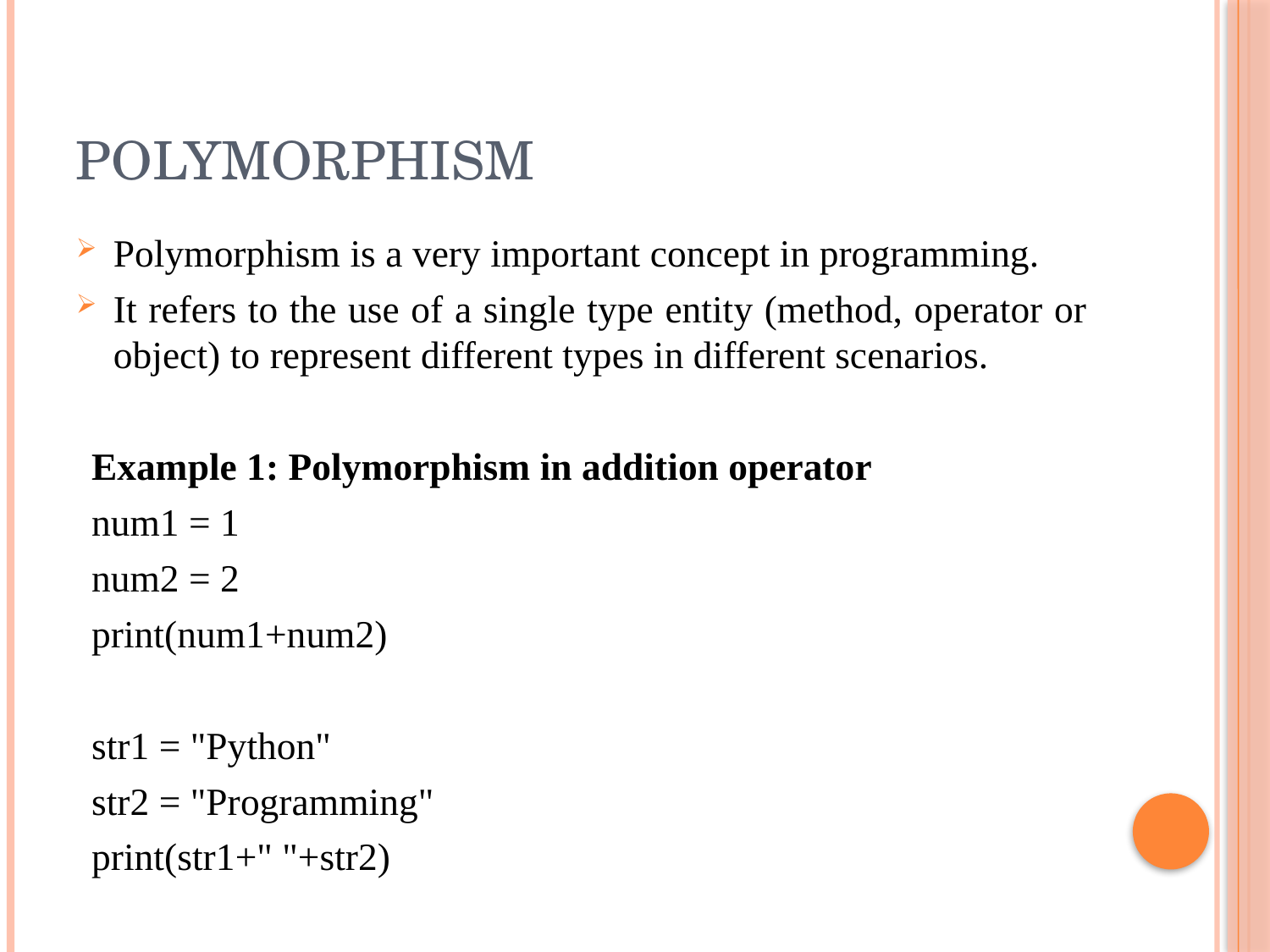

# Polymorphism
Polymorphism is a very important concept in programming.
It refers to the use of a single type entity (method, operator or object) to represent different types in different scenarios.

Example 1: Polymorphism in addition operator
num1 = 1
num2 = 2
print(num1+num2)

str1 = "Python"
str2 = "Programming"
print(str1+" "+str2)